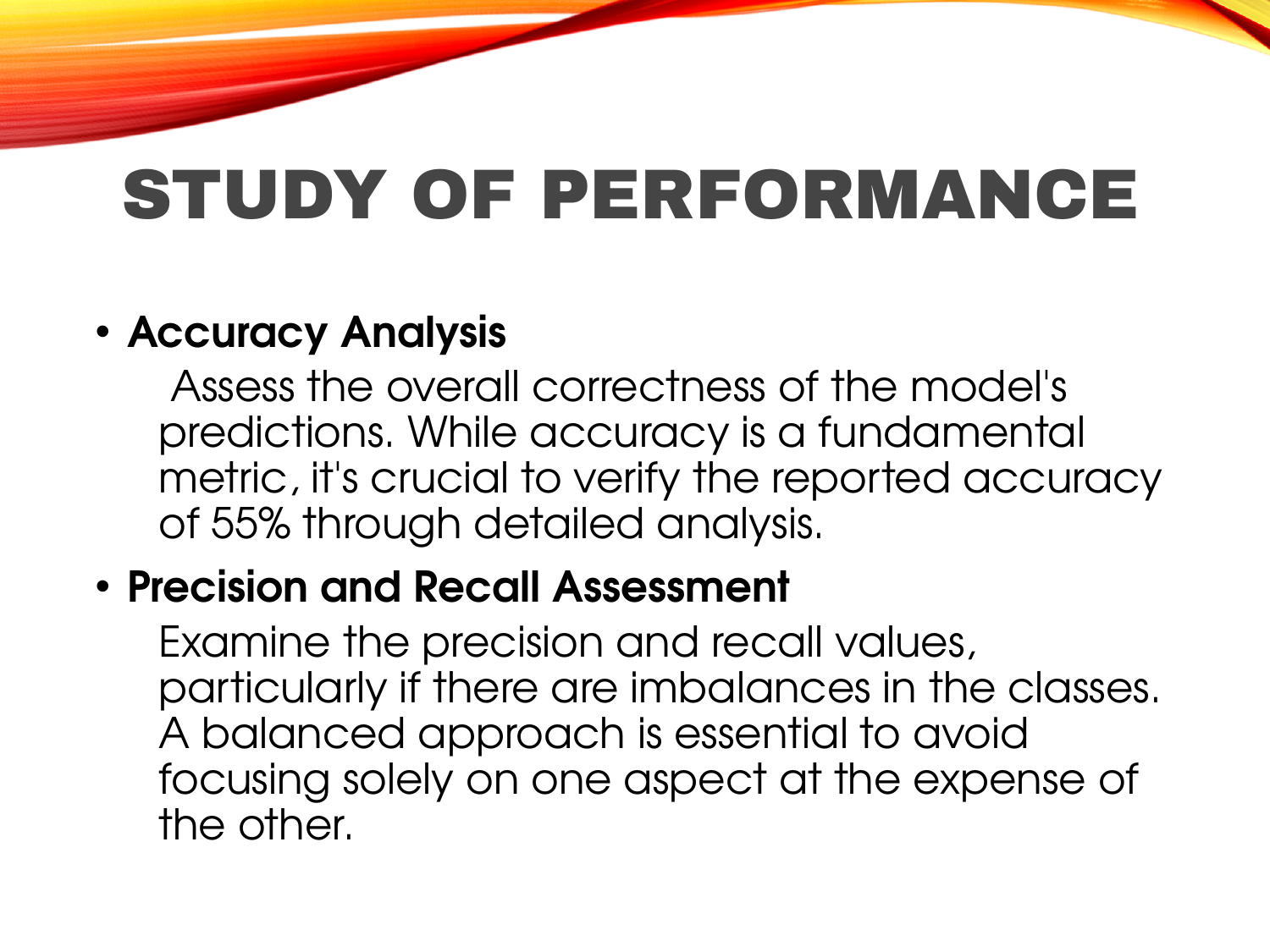

# Study of performance
Accuracy Analysis
 Assess the overall correctness of the model's predictions. While accuracy is a fundamental metric, it's crucial to verify the reported accuracy of 55% through detailed analysis.
Precision and Recall Assessment
Examine the precision and recall values, particularly if there are imbalances in the classes. A balanced approach is essential to avoid focusing solely on one aspect at the expense of the other.